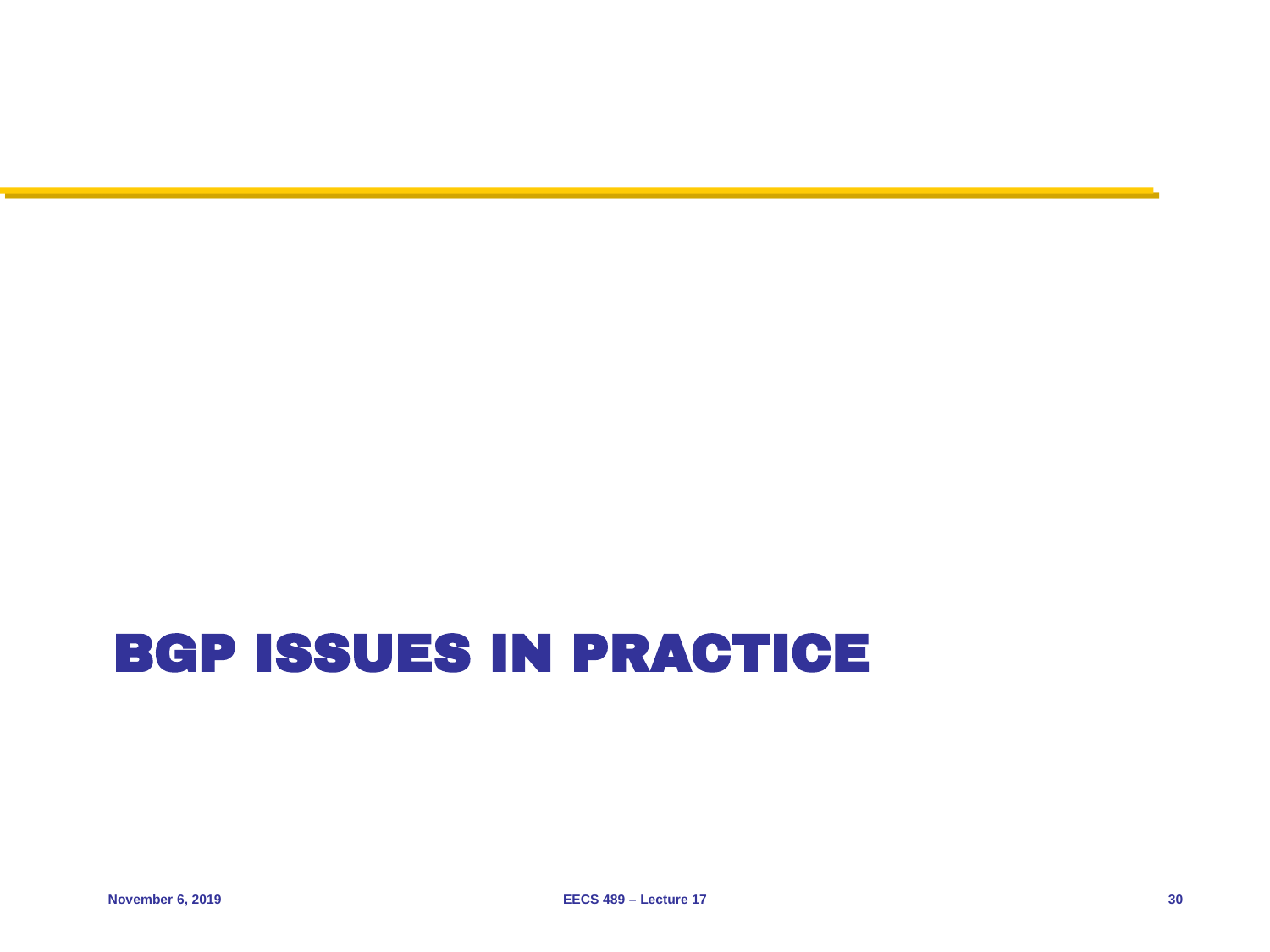

# BGP issues in practice
November 6, 2019
EECS 489 – Lecture 17
30